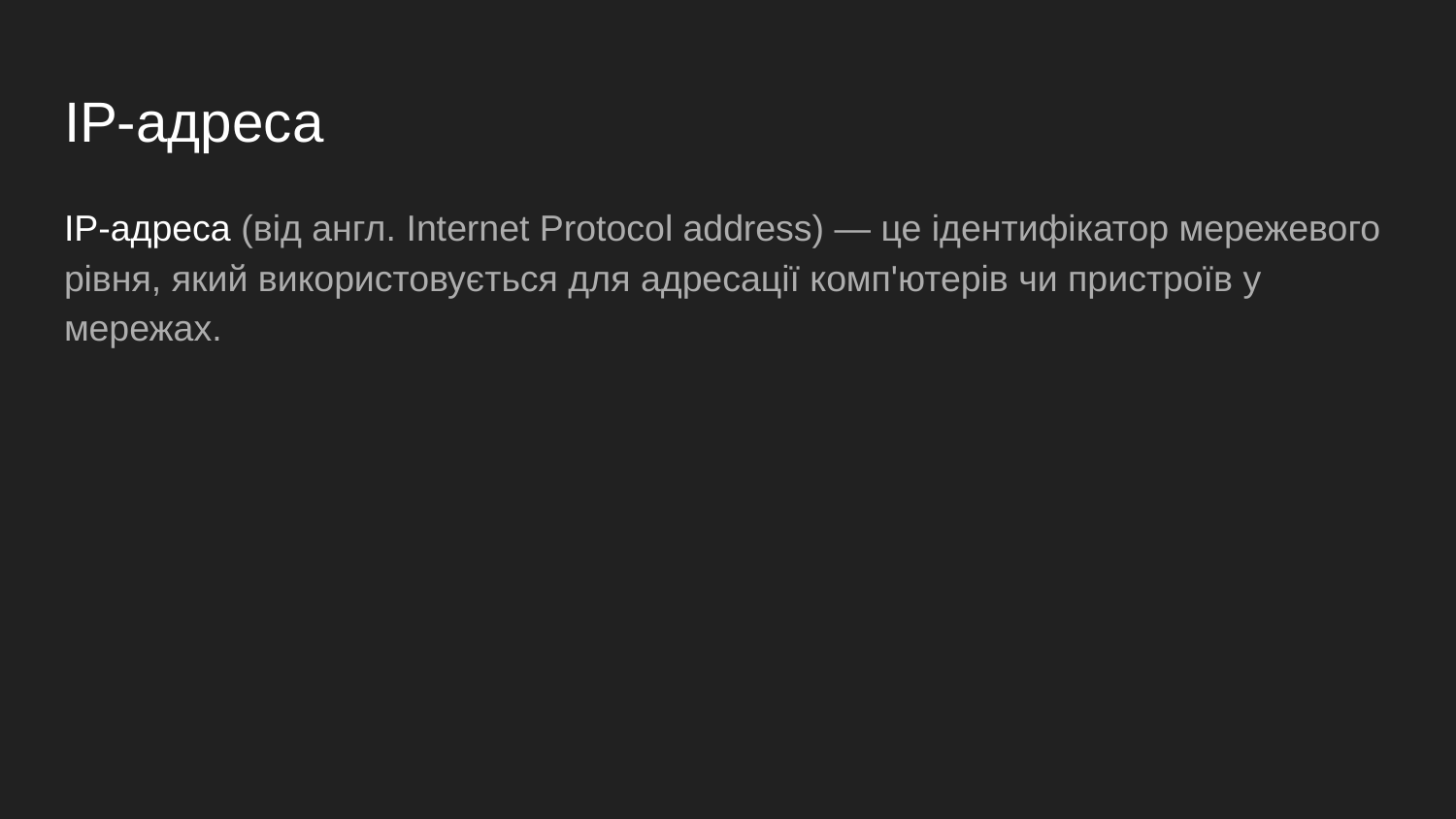

# IP-адреса
IP-адреса (від англ. Internet Protocol address) — це ідентифікатор мережевого рівня, який використовується для адресації комп'ютерів чи пристроїв у мережах.